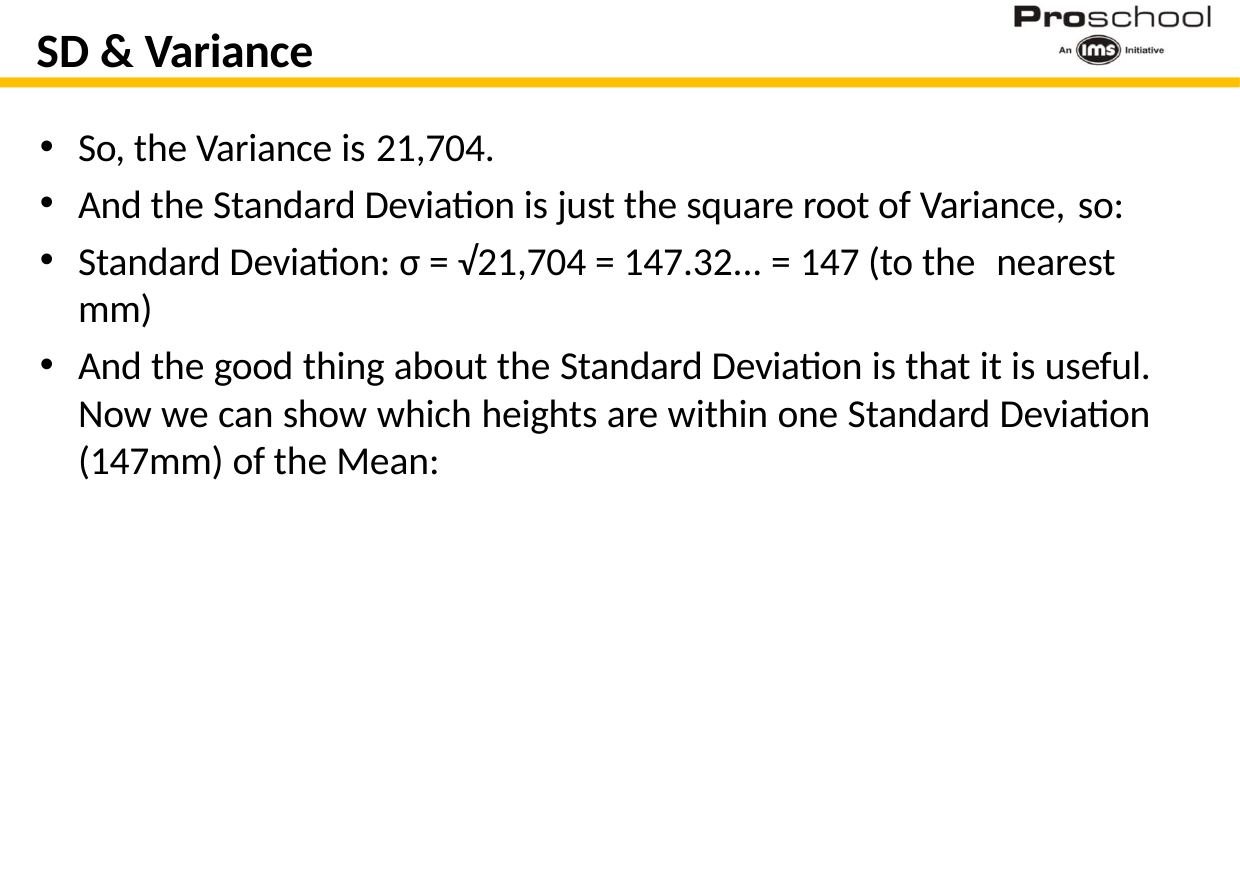

# SD & Variance

So, the Variance is 21,704.
And the Standard Deviation is just the square root of Variance, so:
Standard Deviation: σ = √21,704 = 147.32... = 147 (to the  nearest
mm)
And the good thing about the Standard Deviation is that it is useful.  Now we can show which heights are within one Standard Deviation  (147mm) of the Mean: